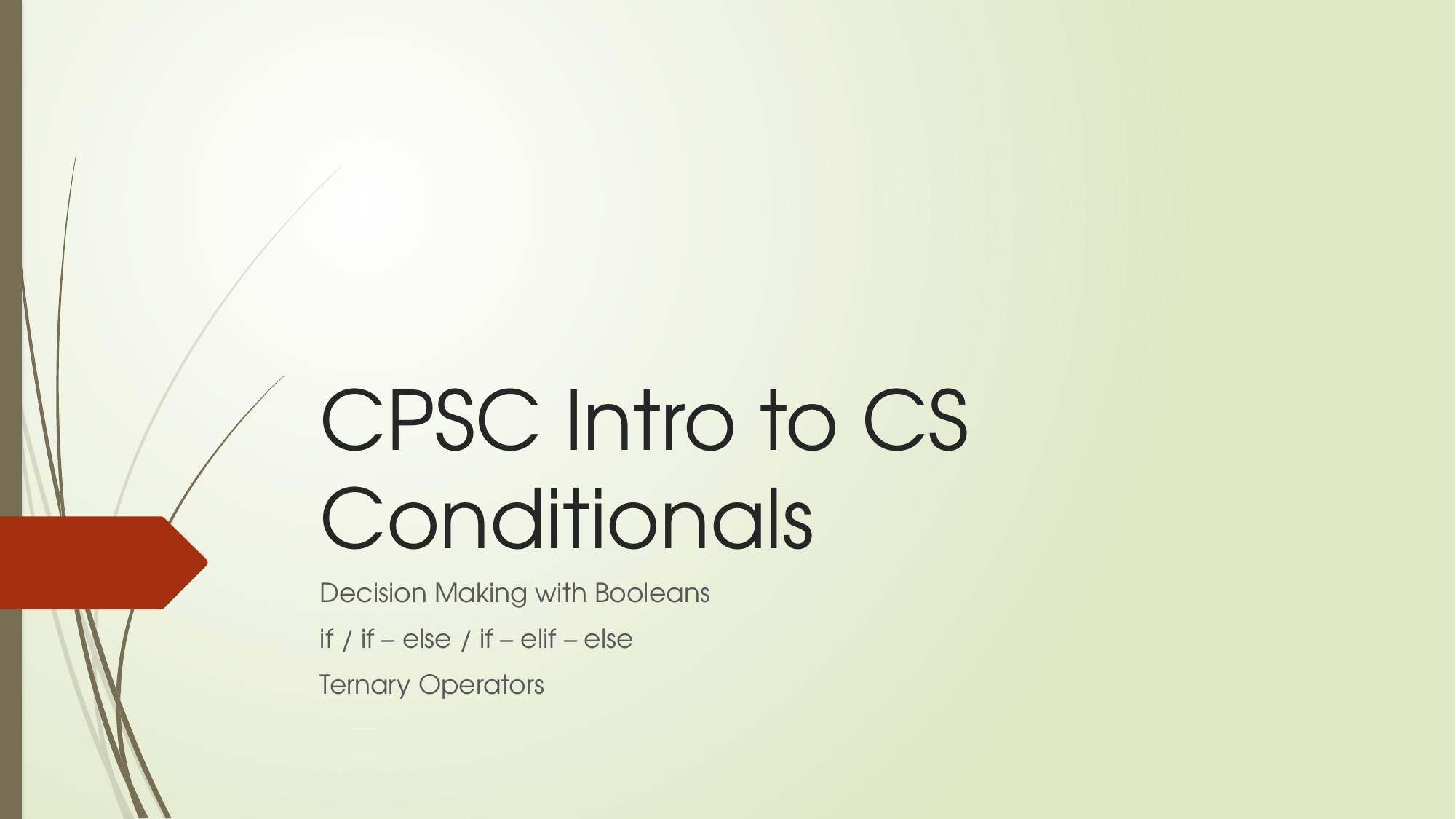

# CPSC Intro to CS Conditionals
Decision Making with Booleans
if / if – else / if – elif – else
Ternary Operators